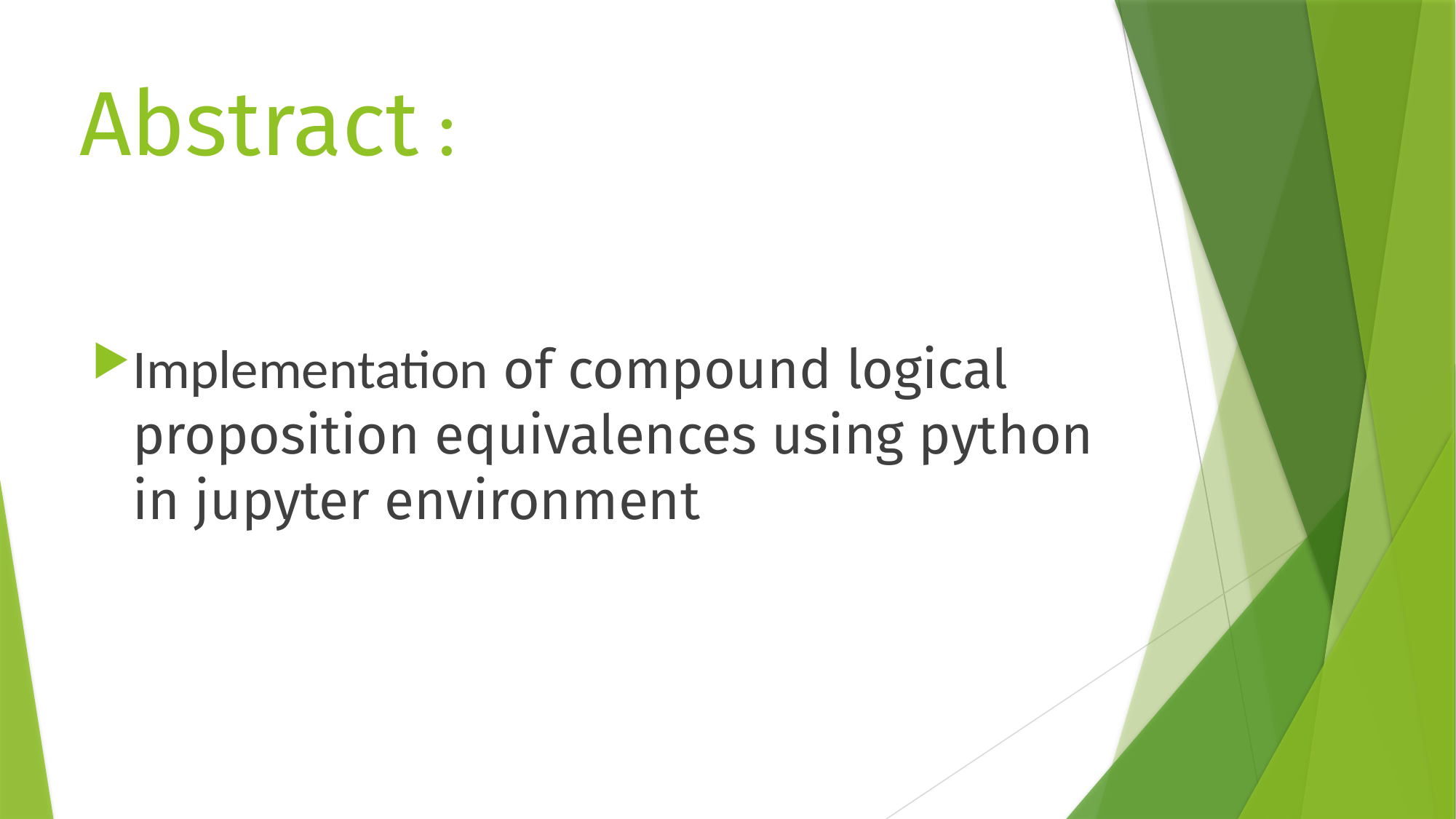

# Abstract :
Implementation of compound logical proposition equivalences using python in jupyter environment